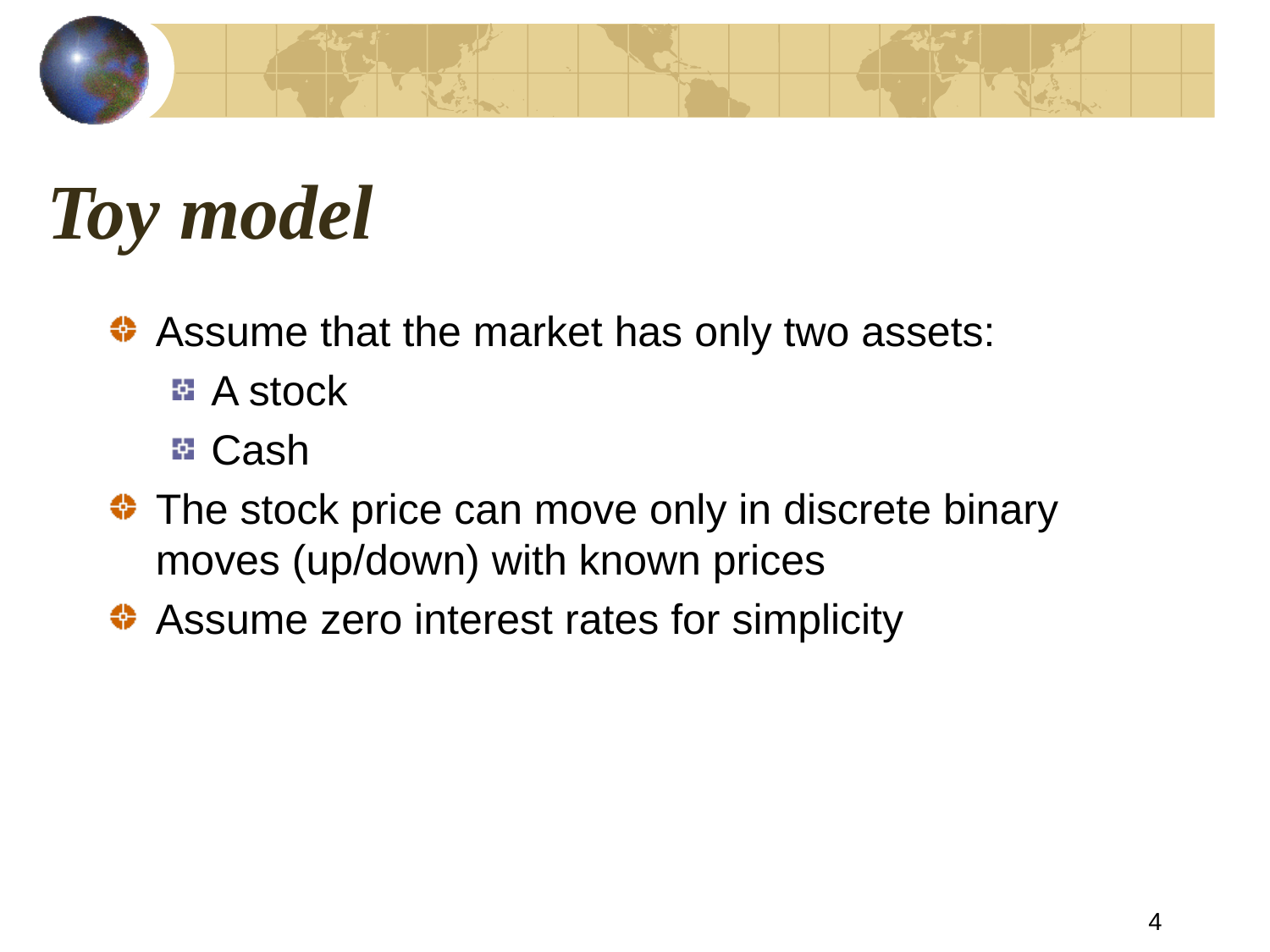

# Toy model
Assume that the market has only two assets:
A stock
Cash
The stock price can move only in discrete binary moves (up/down) with known prices
Assume zero interest rates for simplicity
4